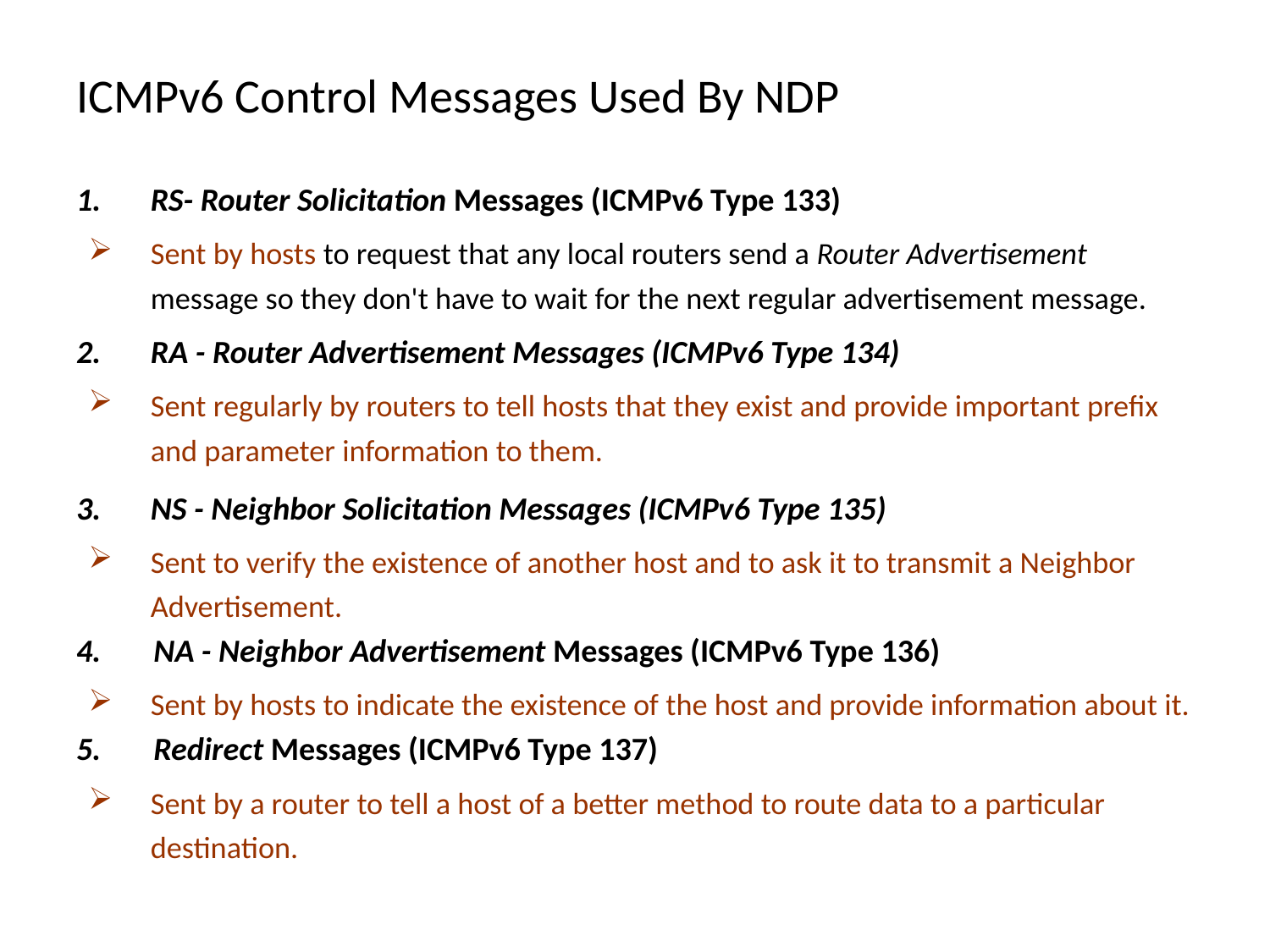

# ICMPv6 Control Messages Used By NDP
RS- Router Solicitation Messages (ICMPv6 Type 133)
Sent by hosts to request that any local routers send a Router Advertisement message so they don't have to wait for the next regular advertisement message.
RA - Router Advertisement Messages (ICMPv6 Type 134)
Sent regularly by routers to tell hosts that they exist and provide important prefix and parameter information to them.
NS - Neighbor Solicitation Messages (ICMPv6 Type 135)
Sent to verify the existence of another host and to ask it to transmit a Neighbor Advertisement.
NA - Neighbor Advertisement Messages (ICMPv6 Type 136)
Sent by hosts to indicate the existence of the host and provide information about it.
Redirect Messages (ICMPv6 Type 137)
Sent by a router to tell a host of a better method to route data to a particular destination.